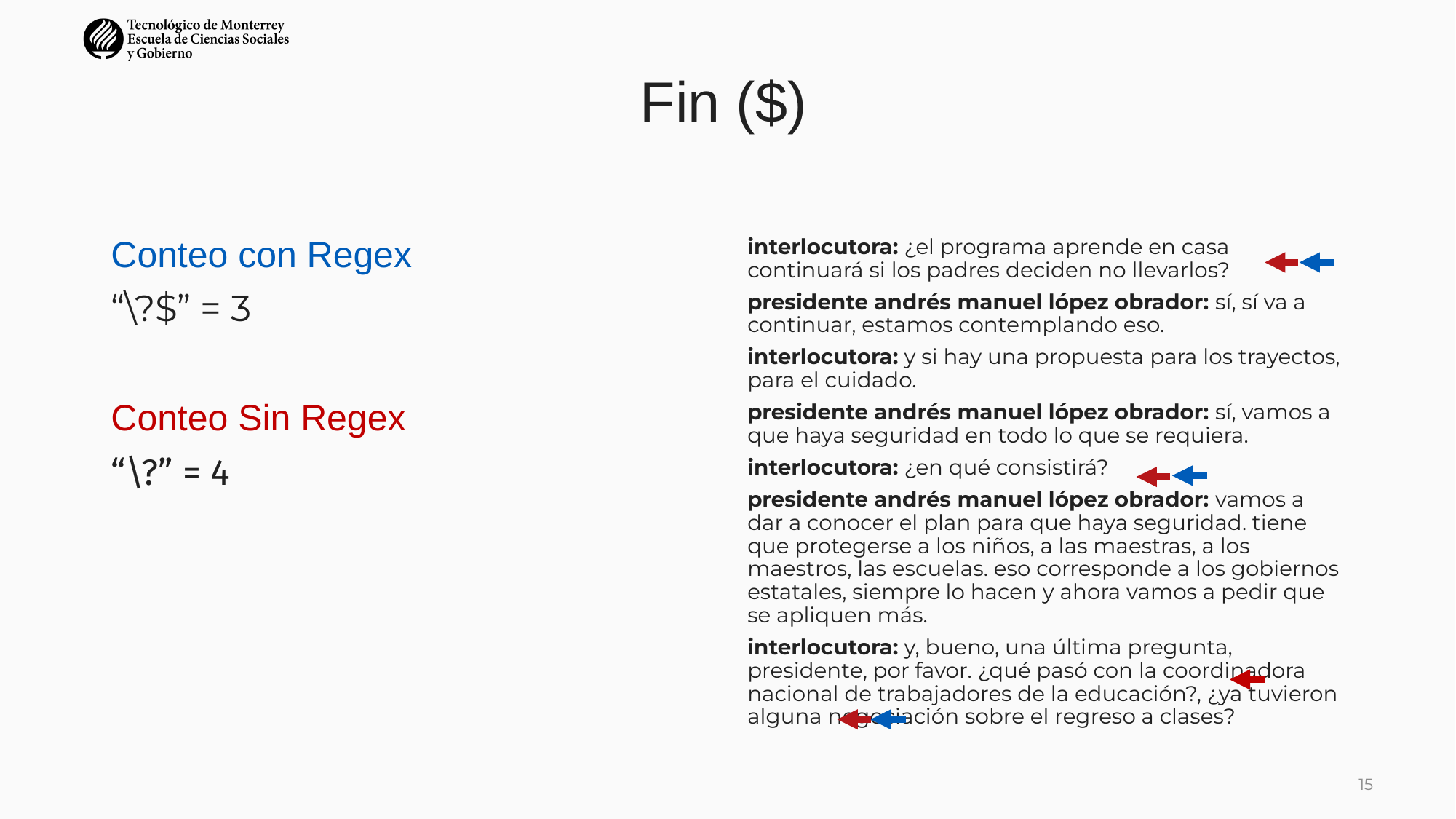

# Fin ($)
Conteo con Regex
“\?$” = 3

Conteo Sin Regex
“\?” = 4
interlocutora: ¿el programa aprende en casa continuará si los padres deciden no llevarlos?
presidente andrés manuel lópez obrador: sí, sí va a continuar, estamos contemplando eso.
interlocutora: y si hay una propuesta para los trayectos, para el cuidado.
presidente andrés manuel lópez obrador: sí, vamos a que haya seguridad en todo lo que se requiera.
interlocutora: ¿en qué consistirá?
presidente andrés manuel lópez obrador: vamos a dar a conocer el plan para que haya seguridad. tiene que protegerse a los niños, a las maestras, a los maestros, las escuelas. eso corresponde a los gobiernos estatales, siempre lo hacen y ahora vamos a pedir que se apliquen más.
interlocutora: y, bueno, una última pregunta, presidente, por favor. ¿qué pasó con la coordinadora nacional de trabajadores de la educación?, ¿ya tuvieron alguna negociación sobre el regreso a clases?

15